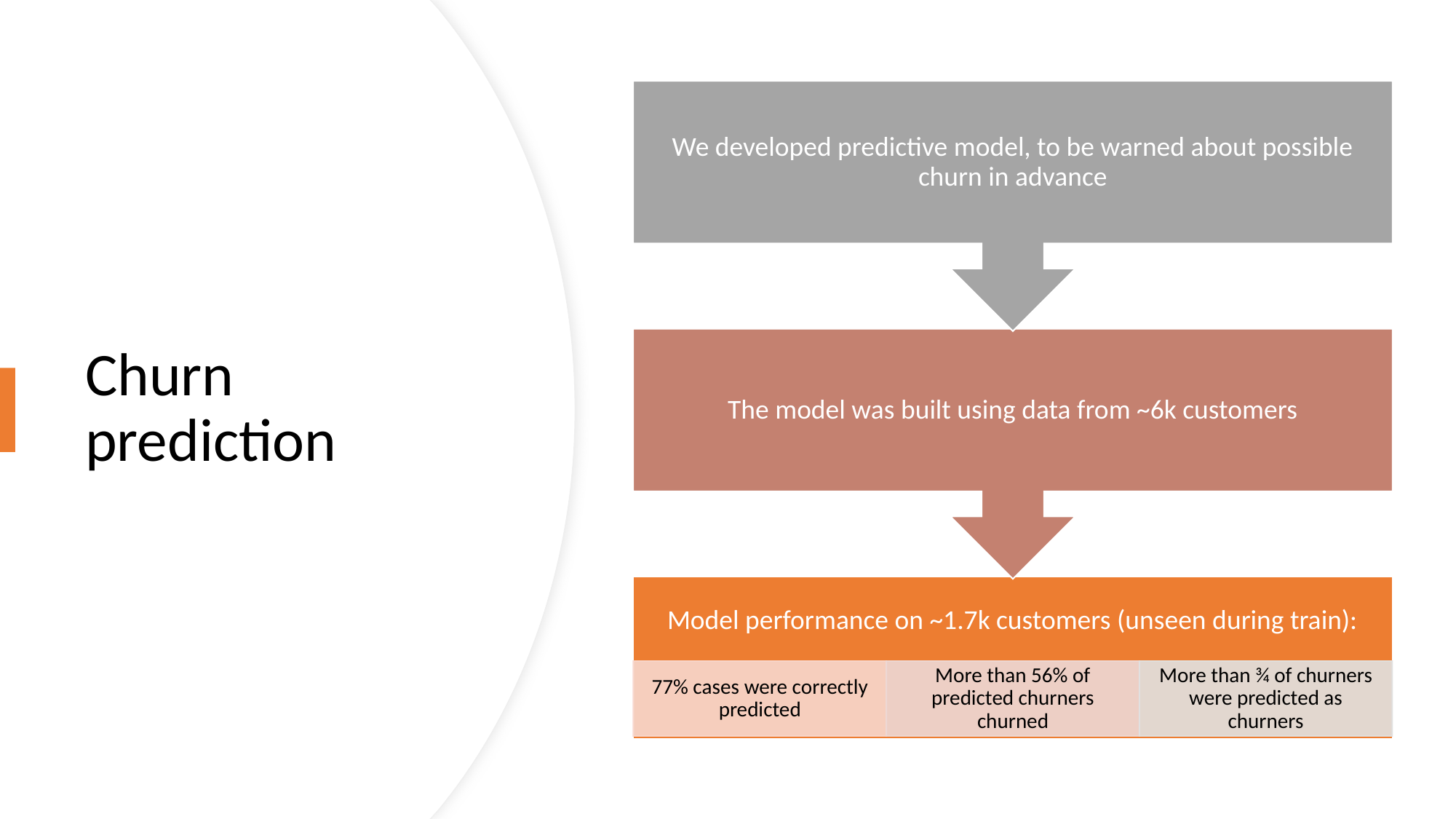

Model performance on ~1.7k customers (unseen during train):
77% cases were correctly predicted
More than 56% of predicted churners churned
More than ¾ of churners were predicted as churners
The model was built using data from ~6k customers
We developed predictive model, to be warned about possible churn in advance
# Churn prediction